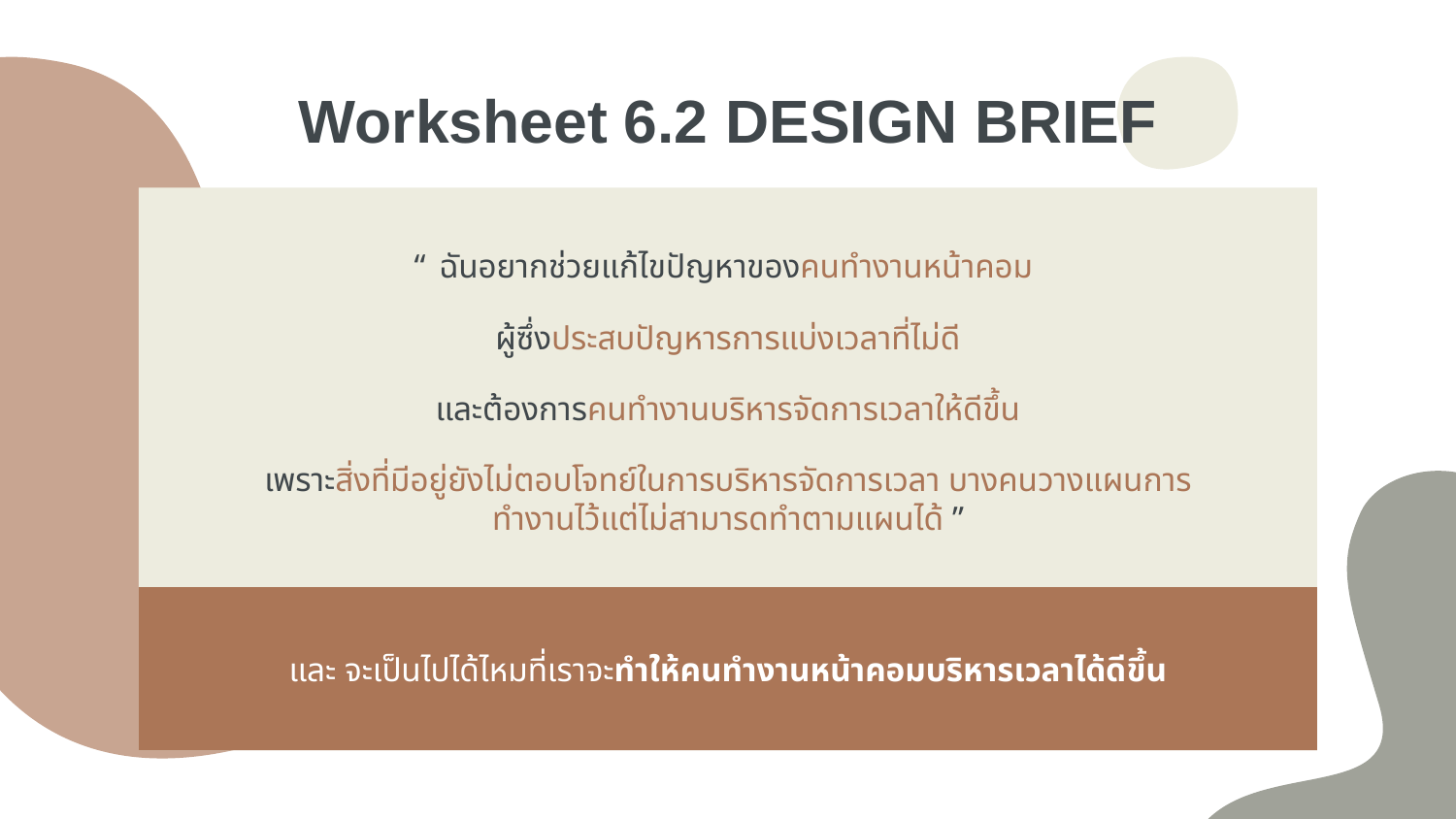

# Worksheet 6.2 DESIGN BRIEF

“ ฉันอยากช่วยแก้ไขปัญหาของคนทำงานหน้าคอม
ผู้ซึ่งประสบปัญหารการแบ่งเวลาที่ไม่ดี
และต้องการคนทำงานบริหารจัดการเวลาให้ดีขึ้น
เพราะสิ่งที่มีอยู่ยังไม่ตอบโจทย์ในการบริหารจัดการเวลา บางคนวางแผนการทำงานไว้แต่ไม่สามารดทำตามแผนได้ ”

และ จะเป็นไปได้ไหมที่เราจะทำให้คนทำงานหน้าคอมบริหารเวลาได้ดีขึ้น